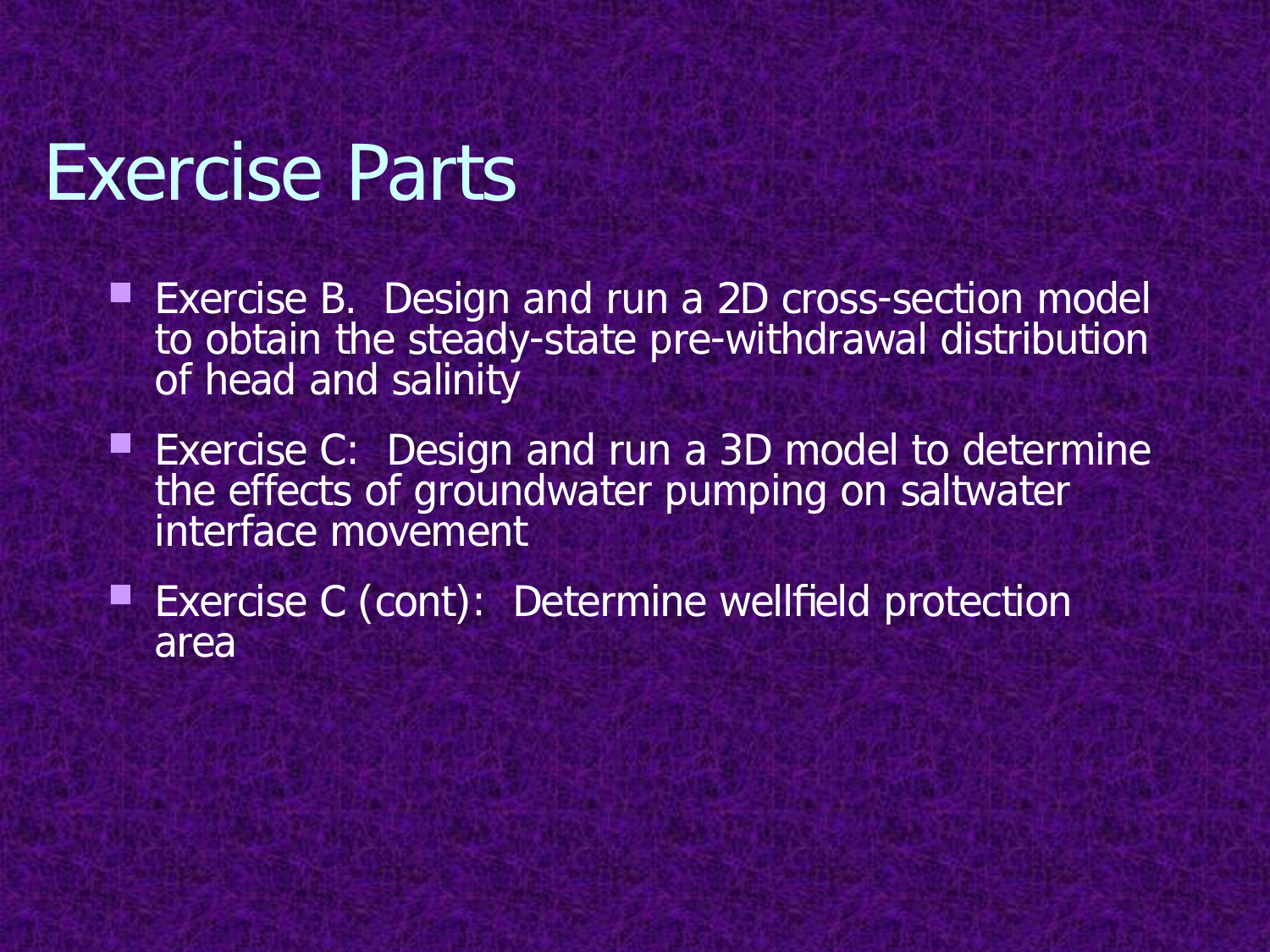

# Exercise Parts
Exercise B.  Design and run a 2D cross-section model to obtain the steady-state pre-withdrawal distribution of head and salinity
Exercise C:  Design and run a 3D model to determine the effects of groundwater pumping on saltwater interface movement
Exercise C (cont):  Determine wellfield protection area